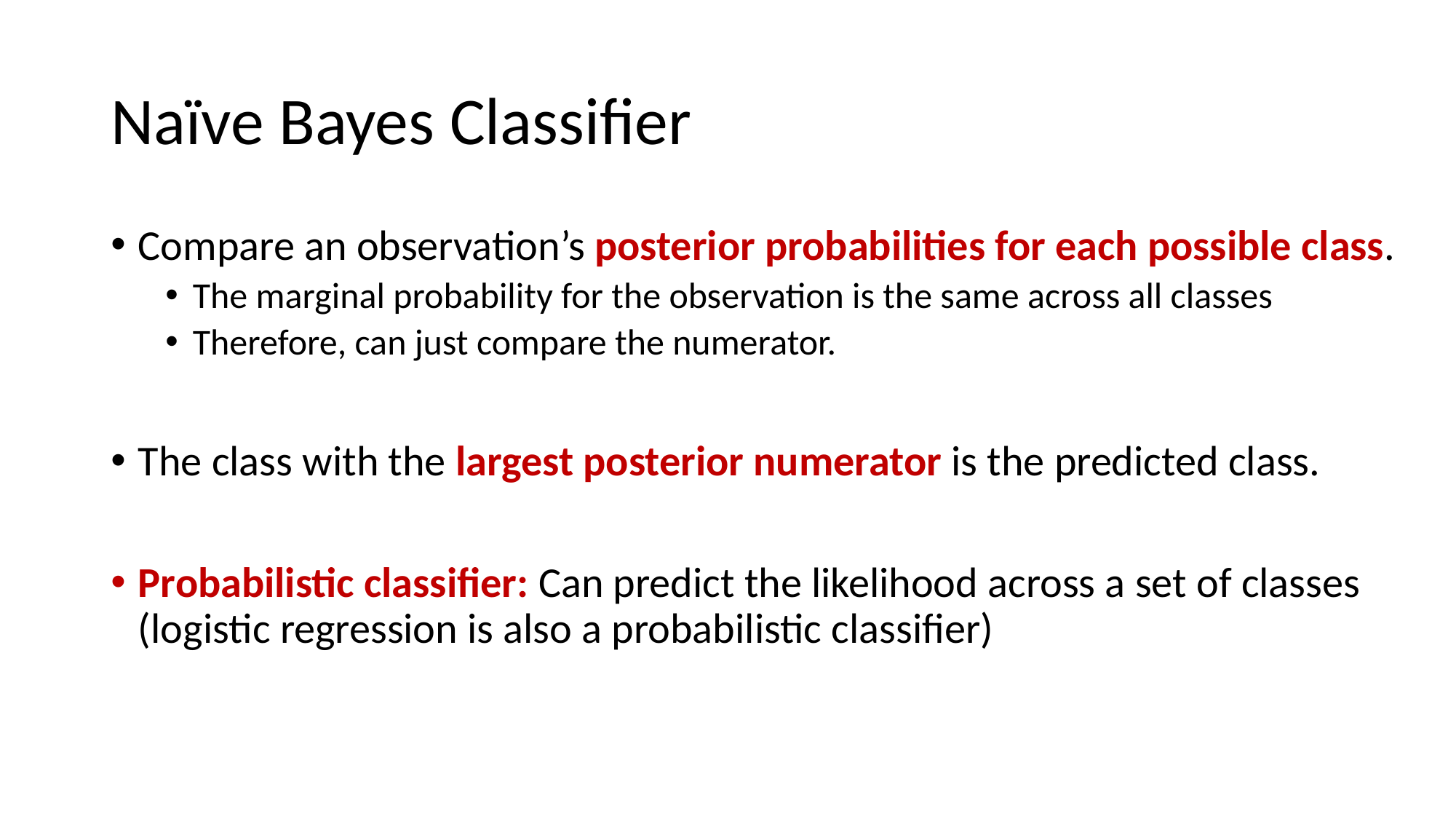

# Naïve Bayes Classifier
Compare an observation’s posterior probabilities for each possible class.
The marginal probability for the observation is the same across all classes
Therefore, can just compare the numerator.

The class with the largest posterior numerator is the predicted class.

Probabilistic classifier: Can predict the likelihood across a set of classes (logistic regression is also a probabilistic classifier)